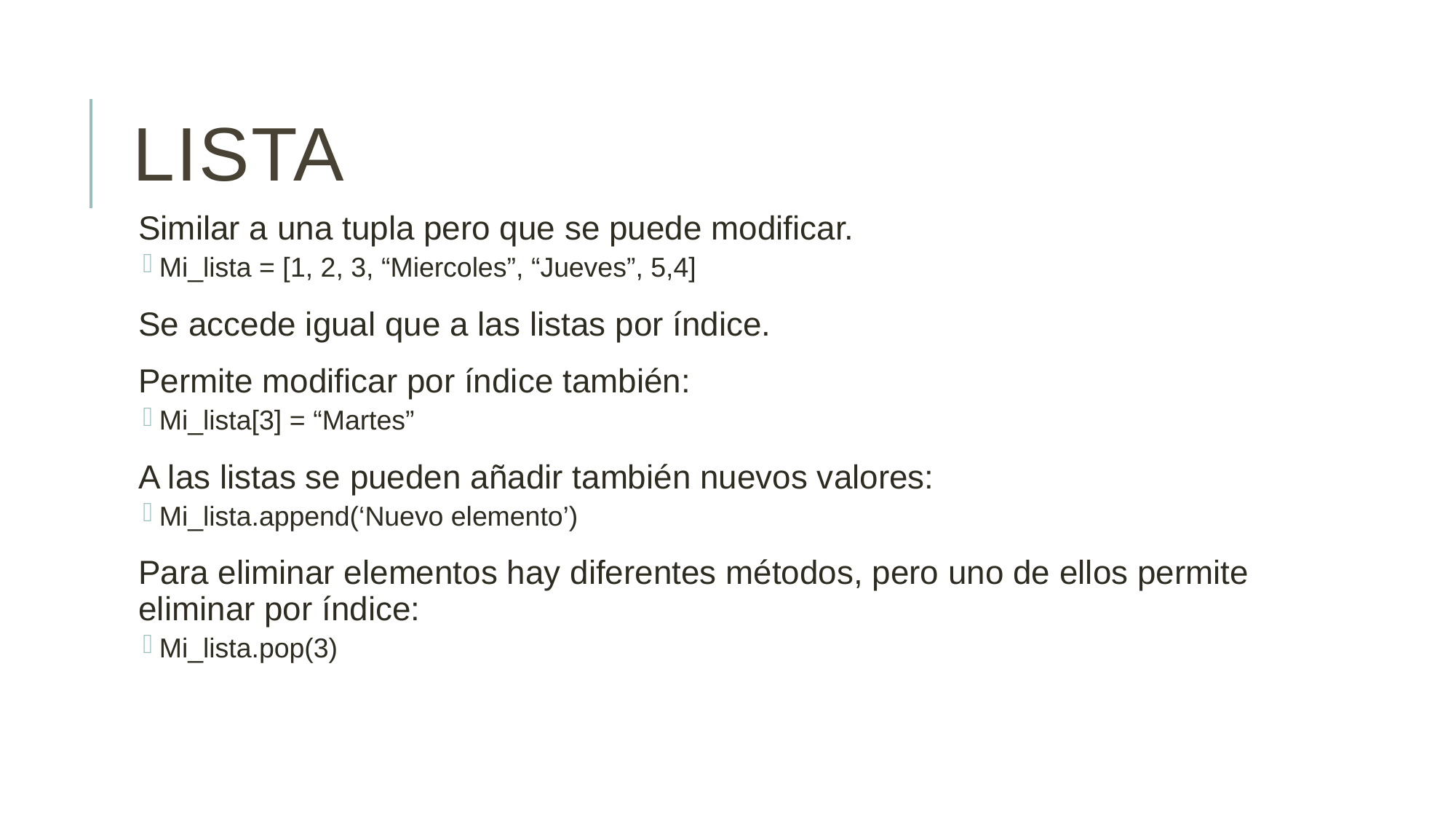

# lista
Similar a una tupla pero que se puede modificar.
Mi_lista = [1, 2, 3, “Miercoles”, “Jueves”, 5,4]
Se accede igual que a las listas por índice.
Permite modificar por índice también:
Mi_lista[3] = “Martes”
A las listas se pueden añadir también nuevos valores:
Mi_lista.append(‘Nuevo elemento’)
Para eliminar elementos hay diferentes métodos, pero uno de ellos permite eliminar por índice:
Mi_lista.pop(3)